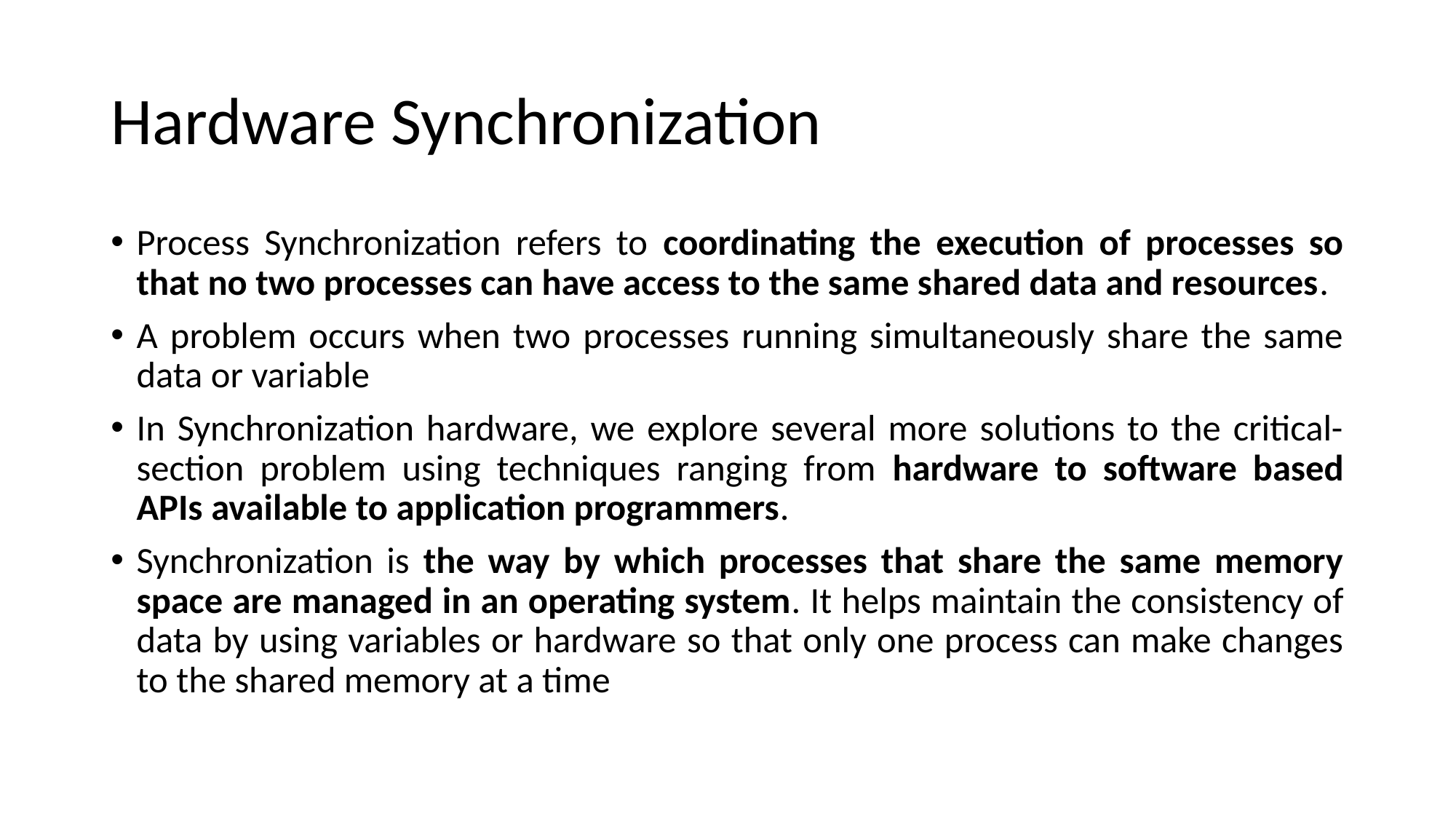

# Hardware Synchronization
Process Synchronization refers to coordinating the execution of processes so that no two processes can have access to the same shared data and resources.
A problem occurs when two processes running simultaneously share the same data or variable
In Synchronization hardware, we explore several more solutions to the critical-section problem using techniques ranging from hardware to software based APIs available to application programmers.
Synchronization is the way by which processes that share the same memory space are managed in an operating system. It helps maintain the consistency of data by using variables or hardware so that only one process can make changes to the shared memory at a time